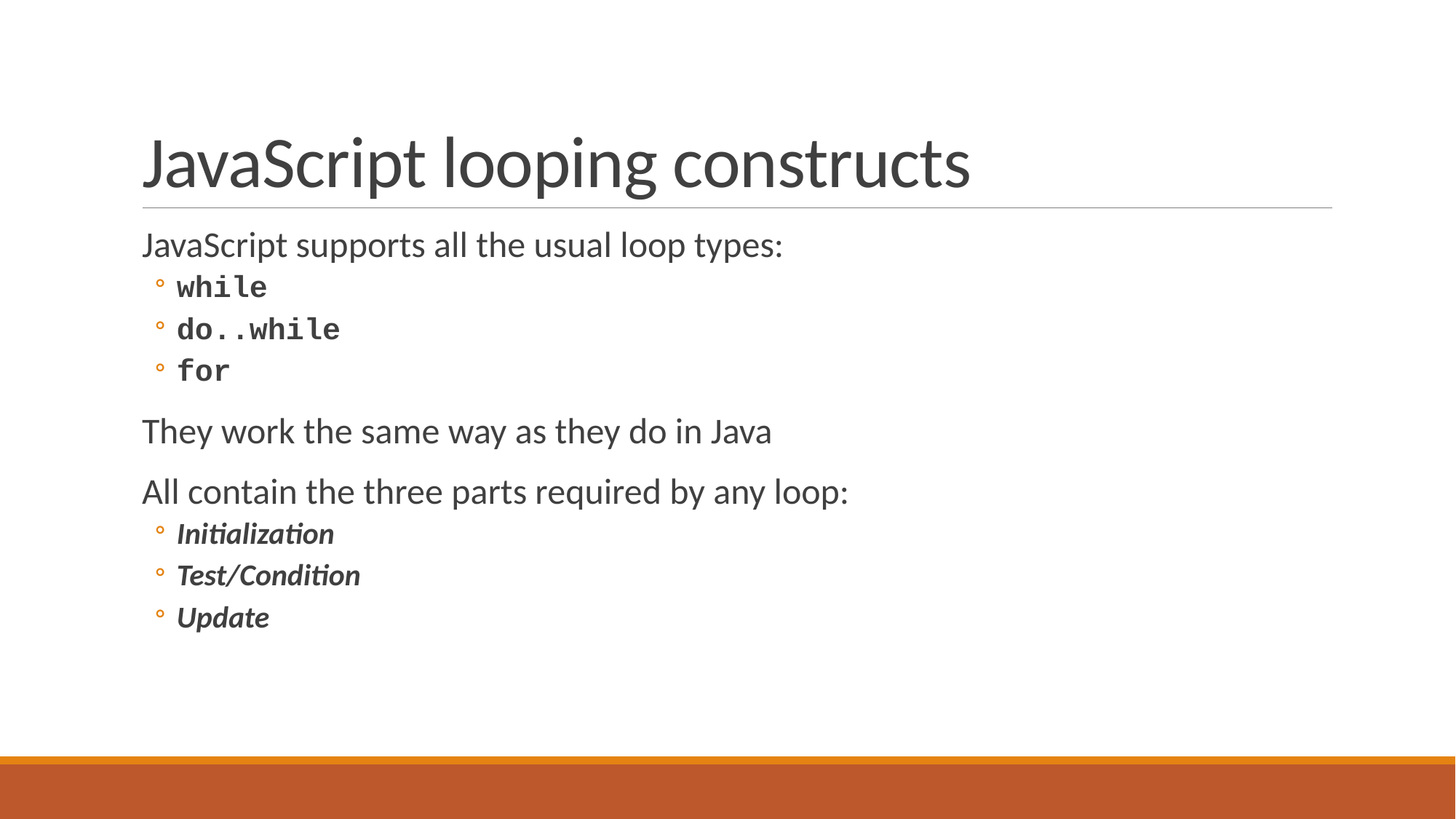

# JavaScript looping constructs
JavaScript supports all the usual loop types:
while
do..while
for
They work the same way as they do in Java
All contain the three parts required by any loop:
Initialization
Test/Condition
Update